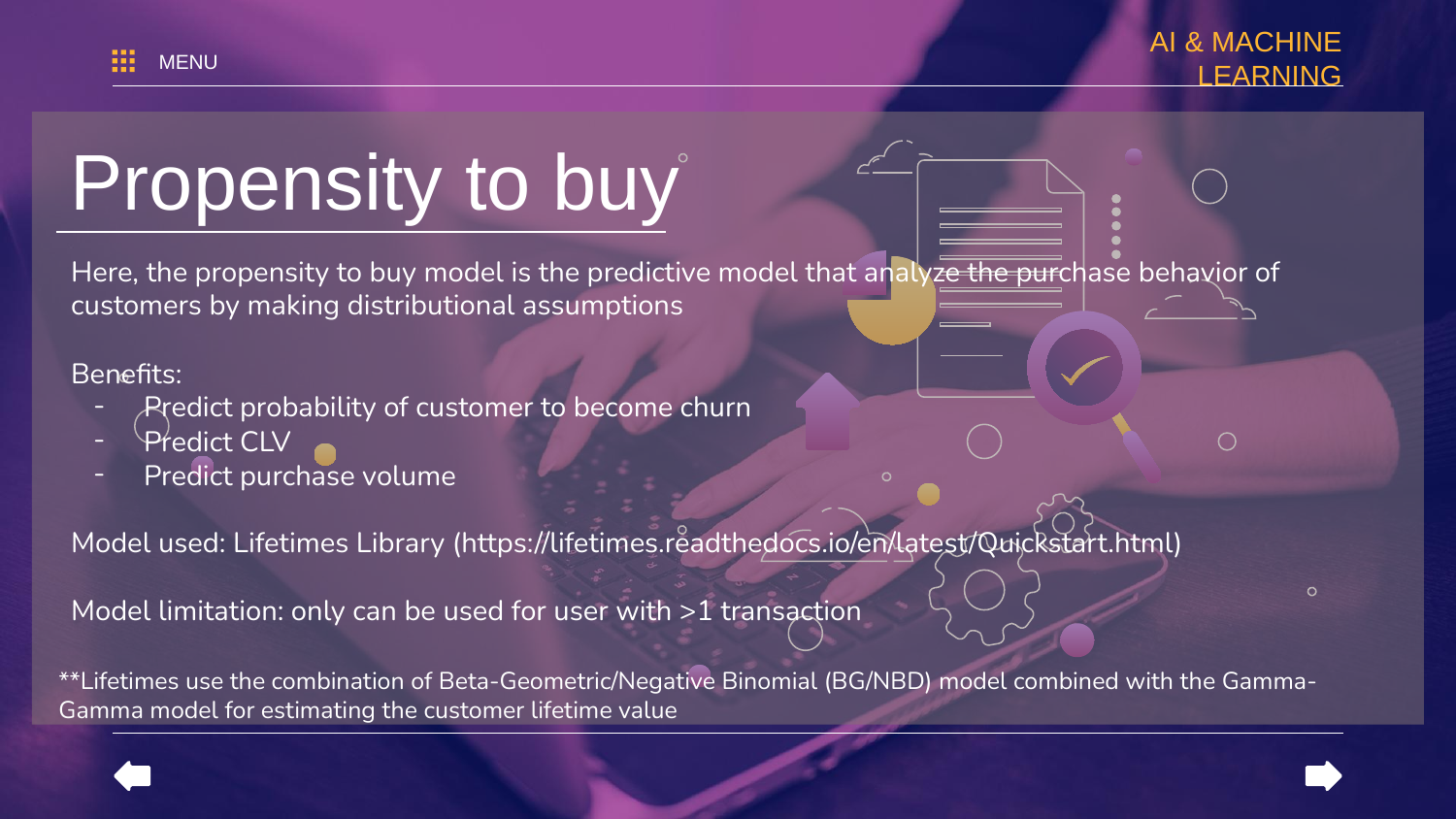

AI & MACHINE LEARNING
MENU

# Propensity to buy

Here, the propensity to buy model is the predictive model that analyze the purchase behavior of customers by making distributional assumptions

Benefits:
Predict probability of customer to become churn
Predict CLV
Predict purchase volume

Model used: Lifetimes Library (https://lifetimes.readthedocs.io/en/latest/Quickstart.html)

Model limitation: only can be used for user with >1 transaction

**Lifetimes use the combination of Beta-Geometric/Negative Binomial (BG/NBD) model combined with the Gamma-Gamma model for estimating the customer lifetime value